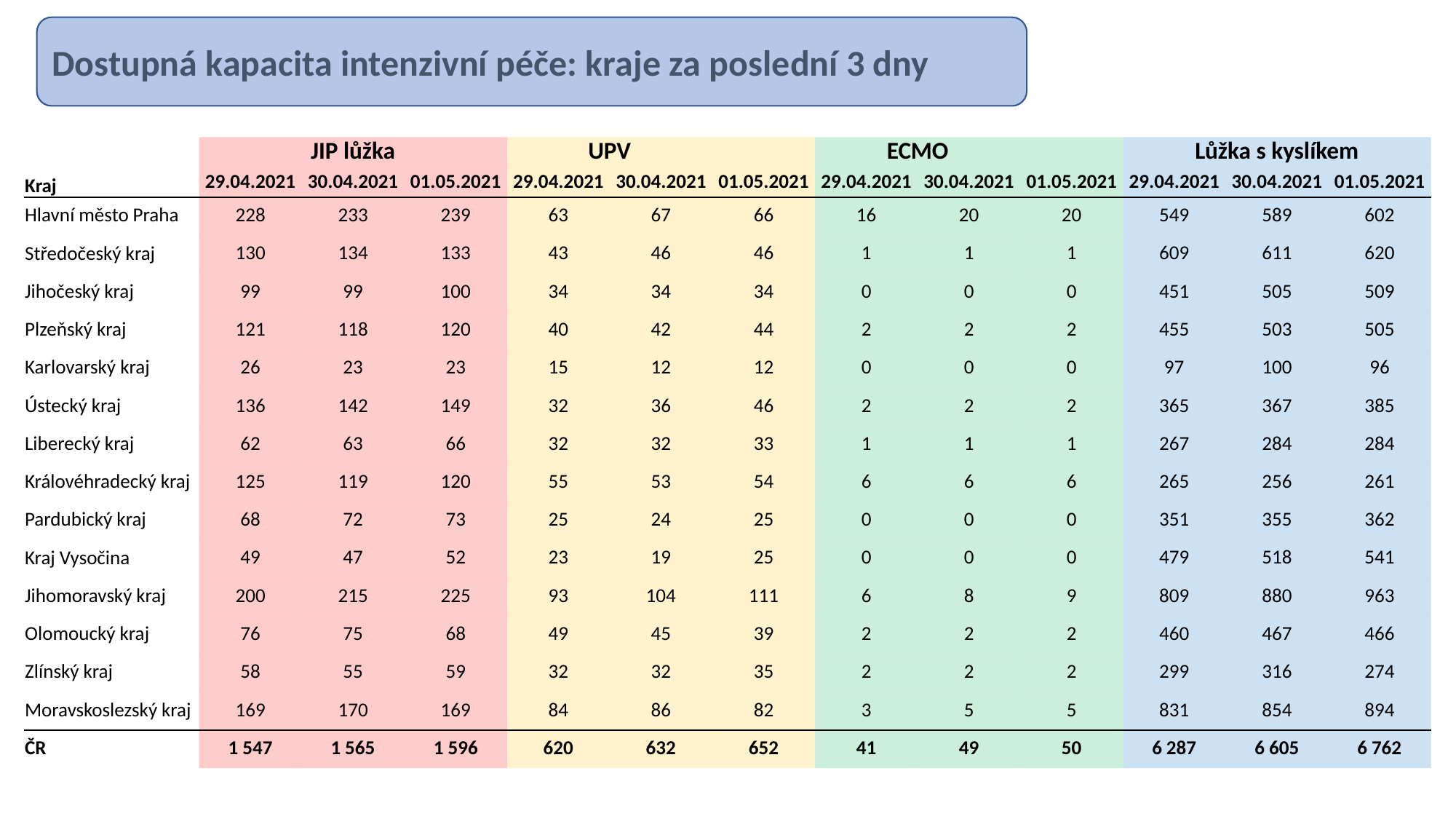

Dostupná kapacita intenzivní péče: kraje za poslední 3 dny
|  | JIP lůžka |  |  | UPV |  |  | ECMO |  |  | Lůžka s kyslíkem |  |  |
| --- | --- | --- | --- | --- | --- | --- | --- | --- | --- | --- | --- | --- |
| Kraj | 29.04.2021 | 30.04.2021 | 01.05.2021 | 29.04.2021 | 30.04.2021 | 01.05.2021 | 29.04.2021 | 30.04.2021 | 01.05.2021 | 29.04.2021 | 30.04.2021 | 01.05.2021 |
| Hlavní město Praha | 228 | 233 | 239 | 63 | 67 | 66 | 16 | 20 | 20 | 549 | 589 | 602 |
| Středočeský kraj | 130 | 134 | 133 | 43 | 46 | 46 | 1 | 1 | 1 | 609 | 611 | 620 |
| Jihočeský kraj | 99 | 99 | 100 | 34 | 34 | 34 | 0 | 0 | 0 | 451 | 505 | 509 |
| Plzeňský kraj | 121 | 118 | 120 | 40 | 42 | 44 | 2 | 2 | 2 | 455 | 503 | 505 |
| Karlovarský kraj | 26 | 23 | 23 | 15 | 12 | 12 | 0 | 0 | 0 | 97 | 100 | 96 |
| Ústecký kraj | 136 | 142 | 149 | 32 | 36 | 46 | 2 | 2 | 2 | 365 | 367 | 385 |
| Liberecký kraj | 62 | 63 | 66 | 32 | 32 | 33 | 1 | 1 | 1 | 267 | 284 | 284 |
| Královéhradecký kraj | 125 | 119 | 120 | 55 | 53 | 54 | 6 | 6 | 6 | 265 | 256 | 261 |
| Pardubický kraj | 68 | 72 | 73 | 25 | 24 | 25 | 0 | 0 | 0 | 351 | 355 | 362 |
| Kraj Vysočina | 49 | 47 | 52 | 23 | 19 | 25 | 0 | 0 | 0 | 479 | 518 | 541 |
| Jihomoravský kraj | 200 | 215 | 225 | 93 | 104 | 111 | 6 | 8 | 9 | 809 | 880 | 963 |
| Olomoucký kraj | 76 | 75 | 68 | 49 | 45 | 39 | 2 | 2 | 2 | 460 | 467 | 466 |
| Zlínský kraj | 58 | 55 | 59 | 32 | 32 | 35 | 2 | 2 | 2 | 299 | 316 | 274 |
| Moravskoslezský kraj | 169 | 170 | 169 | 84 | 86 | 82 | 3 | 5 | 5 | 831 | 854 | 894 |
| ČR | 1 547 | 1 565 | 1 596 | 620 | 632 | 652 | 41 | 49 | 50 | 6 287 | 6 605 | 6 762 |